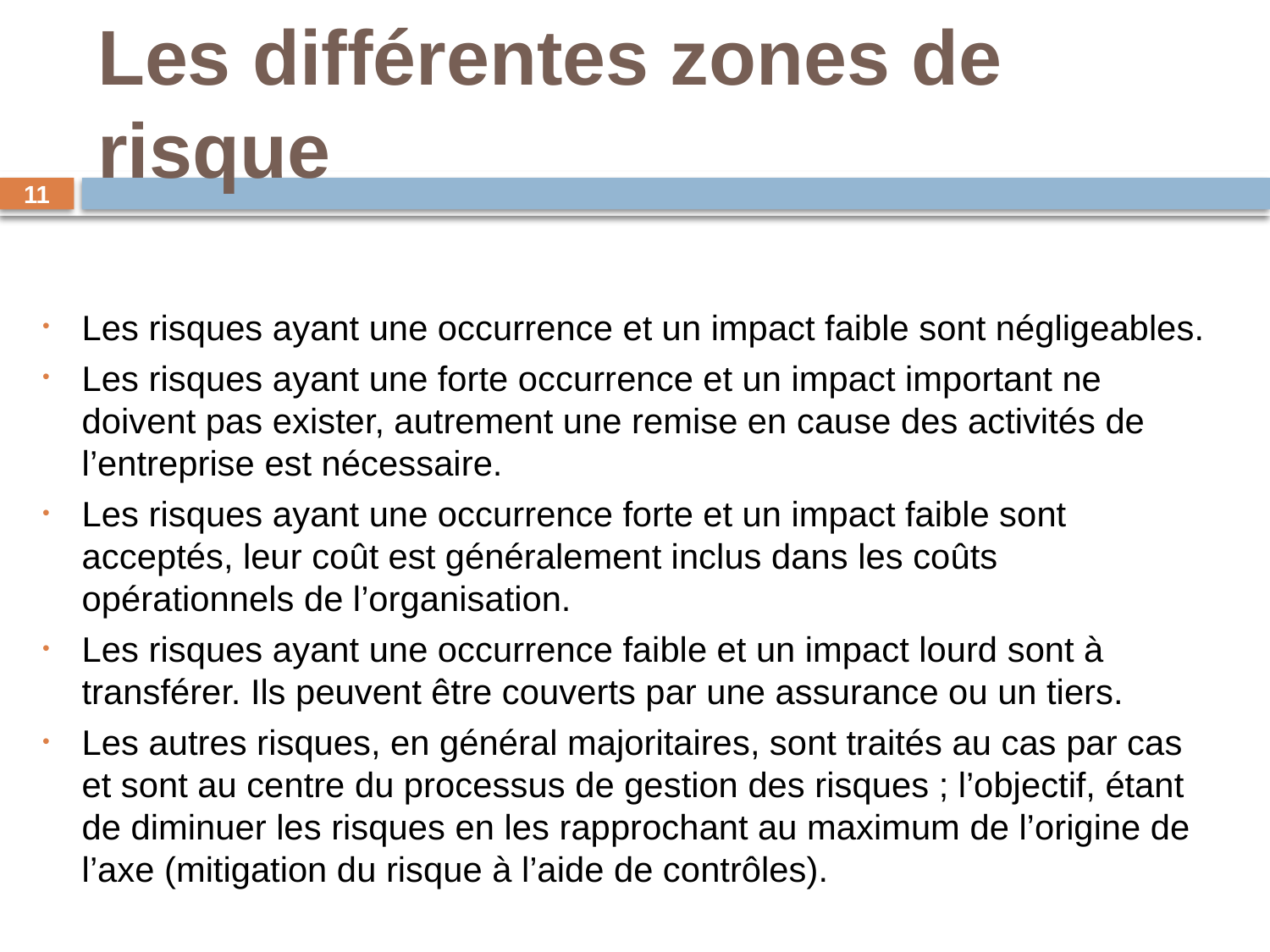

# Les différentes zones de risque
11

Les risques ayant une occurrence et un impact faible sont négligeables.
Les risques ayant une forte occurrence et un impact important ne doivent pas exister, autrement une remise en cause des activités de l’entreprise est nécessaire.
Les risques ayant une occurrence forte et un impact faible sont acceptés, leur coût est généralement inclus dans les coûts opérationnels de l’organisation.
Les risques ayant une occurrence faible et un impact lourd sont à transférer. Ils peuvent être couverts par une assurance ou un tiers.
Les autres risques, en général majoritaires, sont traités au cas par cas et sont au centre du processus de gestion des risques ; l’objectif, étant de diminuer les risques en les rapprochant au maximum de l’origine de l’axe (mitigation du risque à l’aide de contrôles).